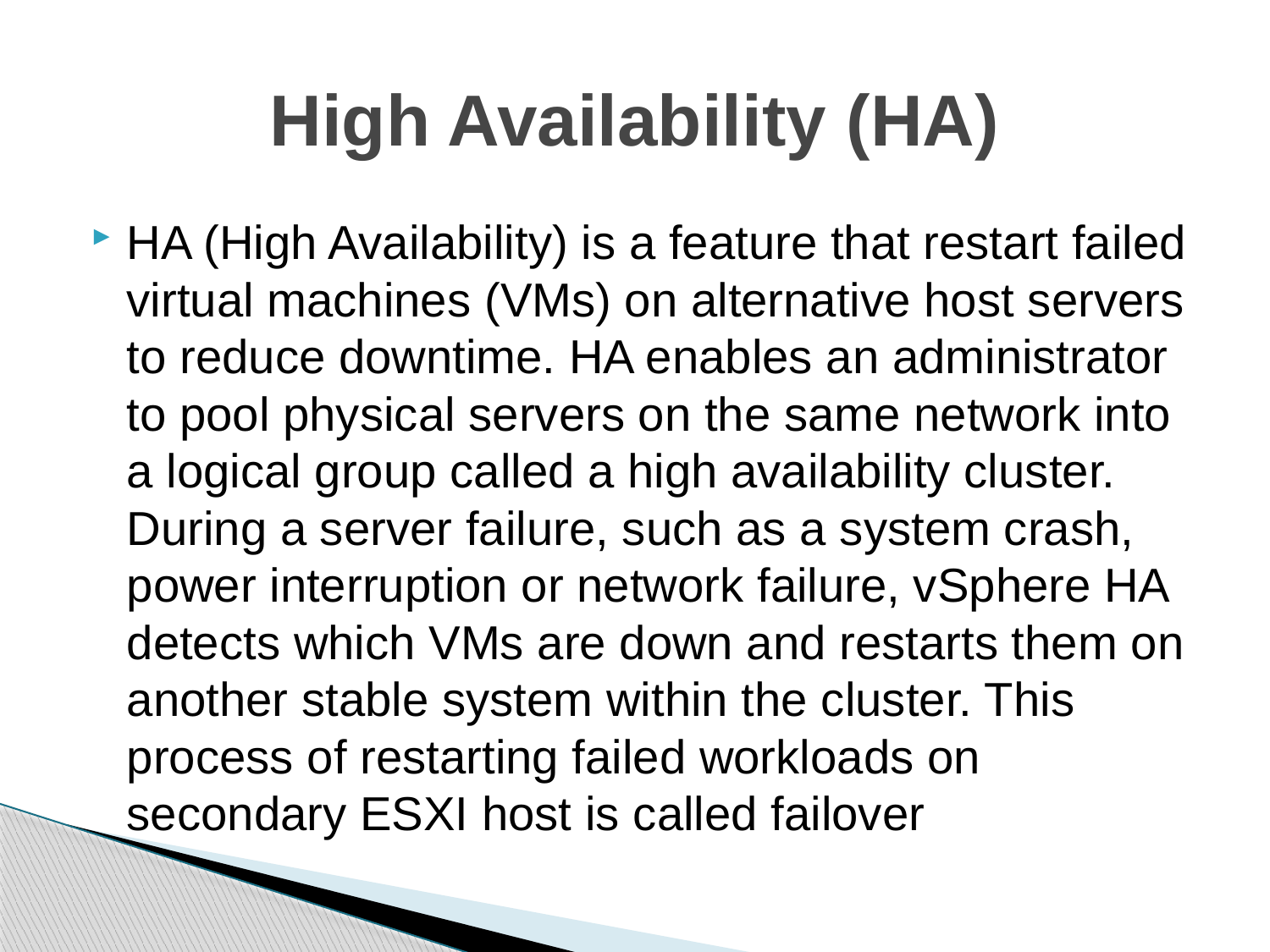

# High Availability (HA)
HA (High Availability) is a feature that restart failed virtual machines (VMs) on alternative host servers to reduce downtime. HA enables an administrator to pool physical servers on the same network into a logical group called a high availability cluster. During a server failure, such as a system crash, power interruption or network failure, vSphere HA detects which VMs are down and restarts them on another stable system within the cluster. This process of restarting failed workloads on secondary ESXI host is called failover